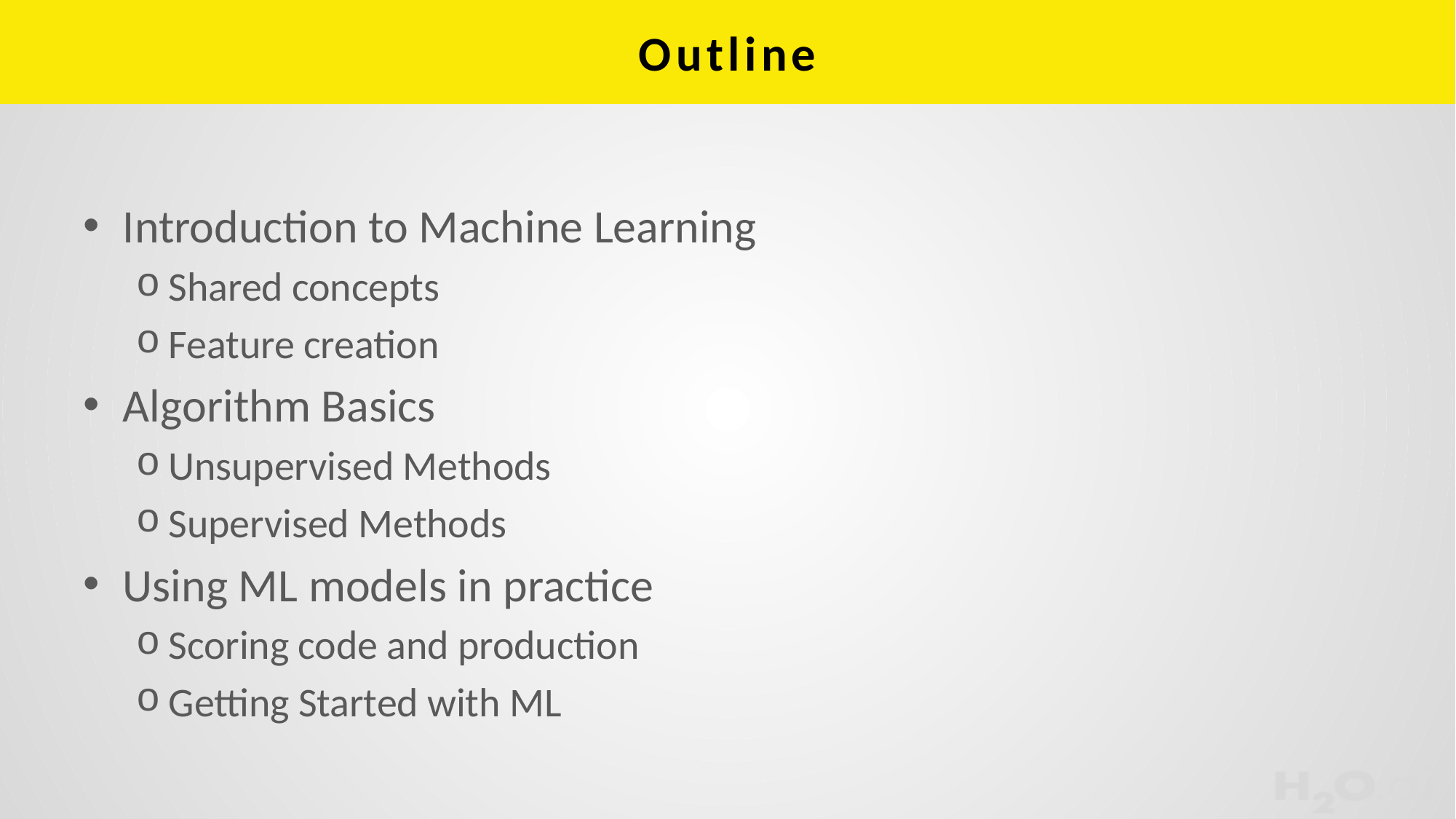

# Outline
Introduction to Machine Learning
Shared concepts
Feature creation
Algorithm Basics
Unsupervised Methods
Supervised Methods
Using ML models in practice
Scoring code and production
Getting Started with ML